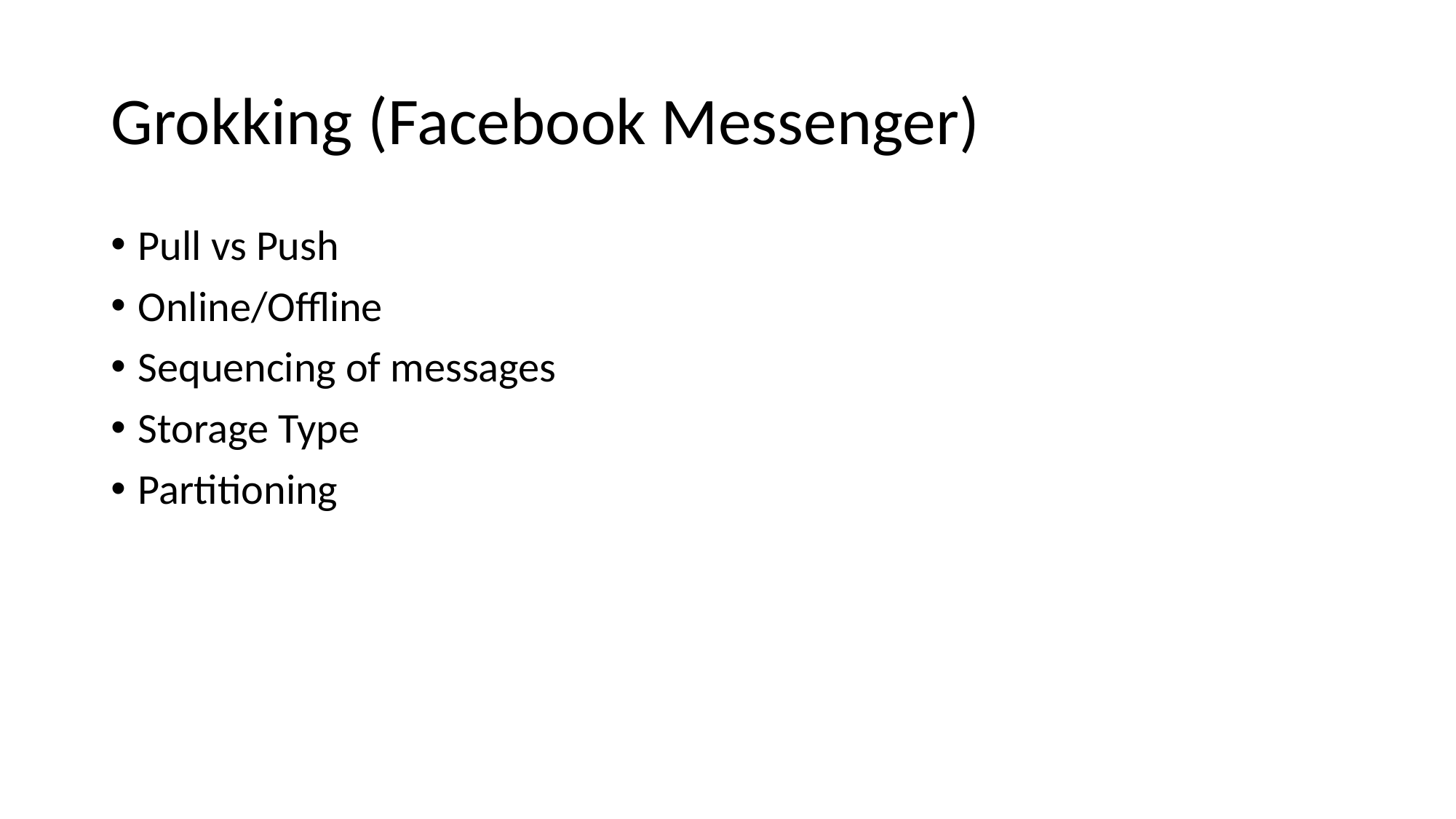

# Grokking (Facebook Messenger)
Pull vs Push
Online/Offline
Sequencing of messages
Storage Type
Partitioning